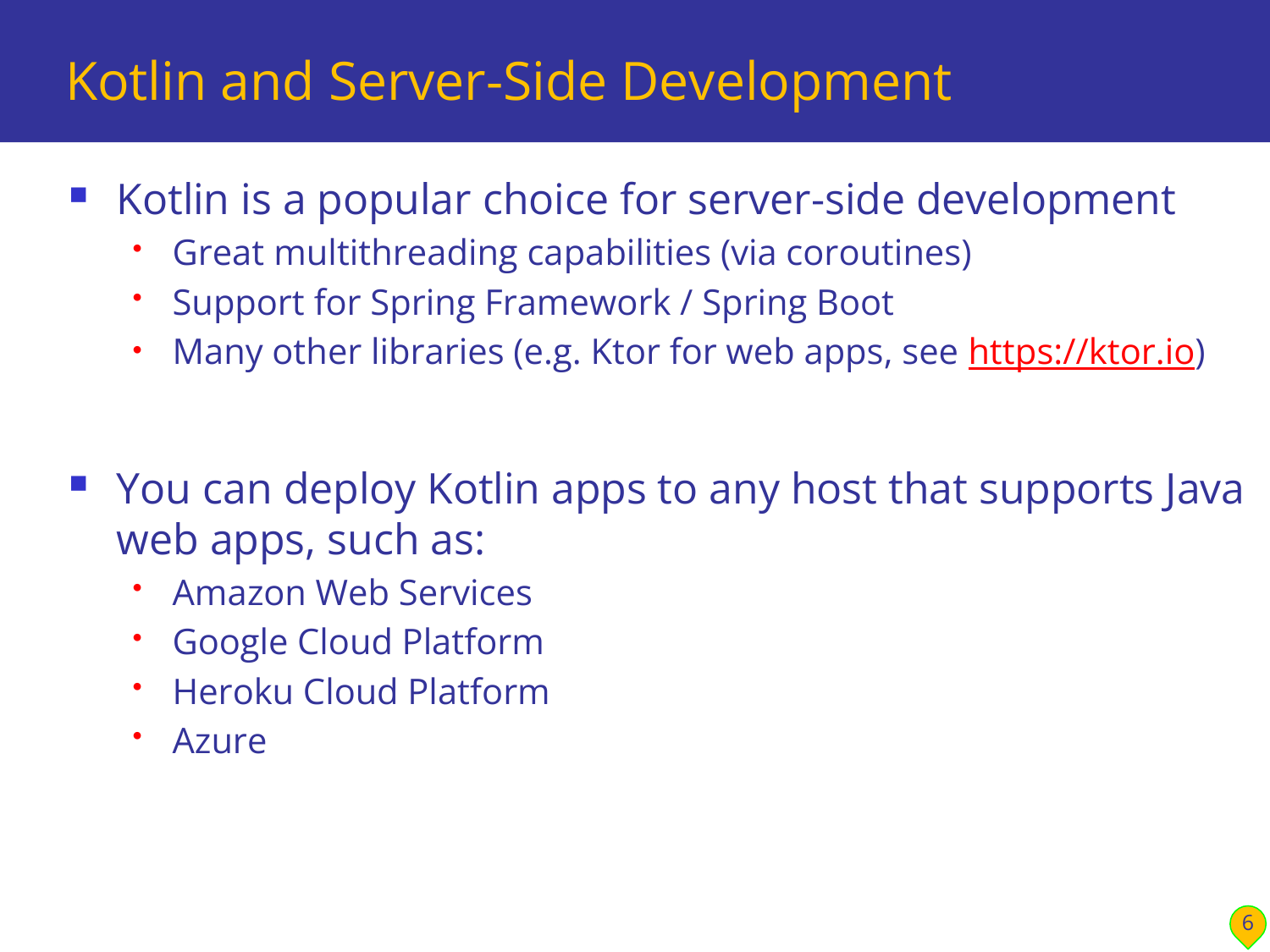

# Kotlin and Server-Side Development
Kotlin is a popular choice for server-side development
Great multithreading capabilities (via coroutines)
Support for Spring Framework / Spring Boot
Many other libraries (e.g. Ktor for web apps, see https://ktor.io)

You can deploy Kotlin apps to any host that supports Java web apps, such as:
Amazon Web Services
Google Cloud Platform
Heroku Cloud Platform
Azure
6